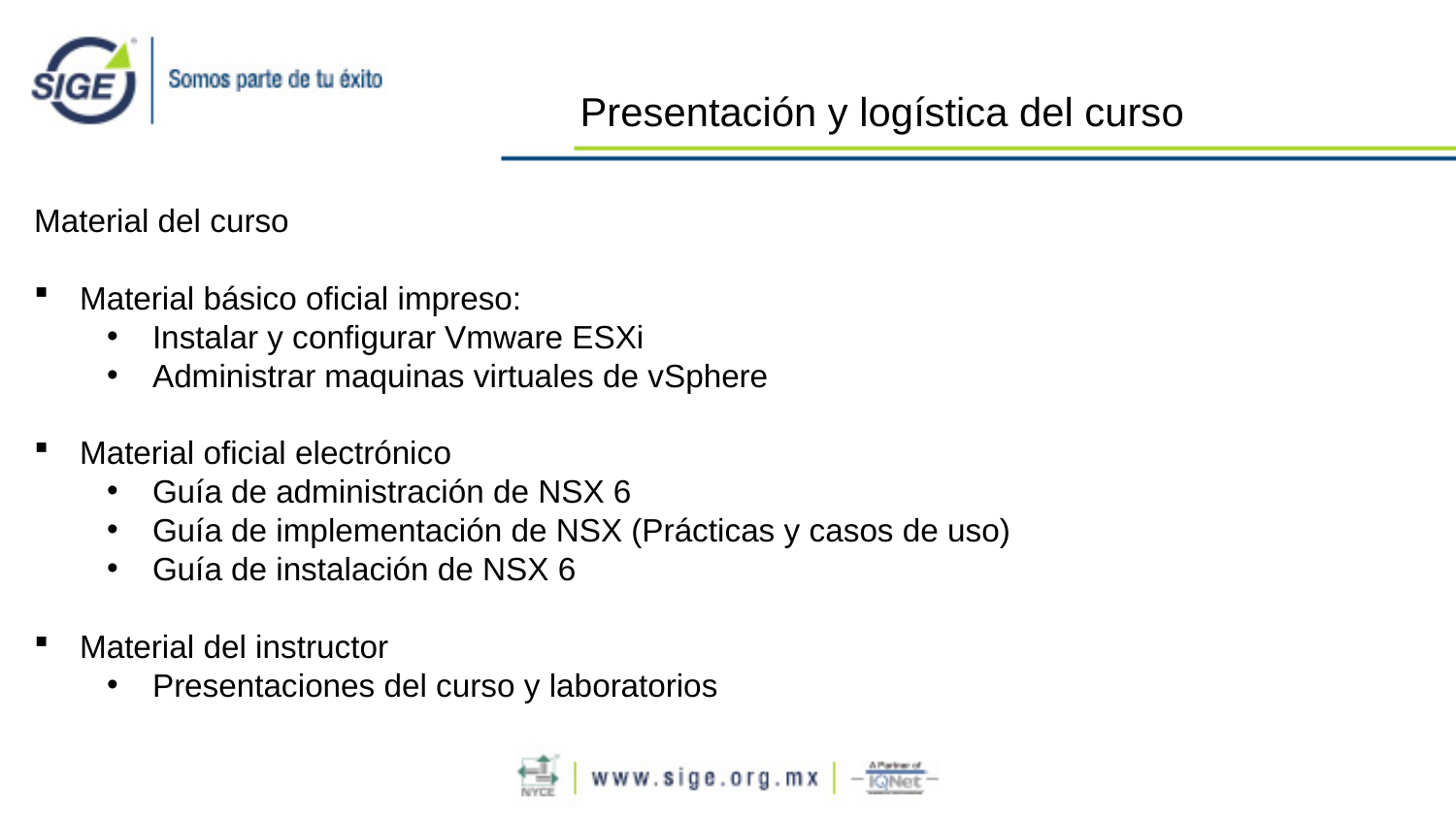

Presentación y logística del curso
Material del curso

Material básico oficial impreso:
Instalar y configurar Vmware ESXi
Administrar maquinas virtuales de vSphere

Material oficial electrónico
Guía de administración de NSX 6
Guía de implementación de NSX (Prácticas y casos de uso)
Guía de instalación de NSX 6

Material del instructor
Presentaciones del curso y laboratorios